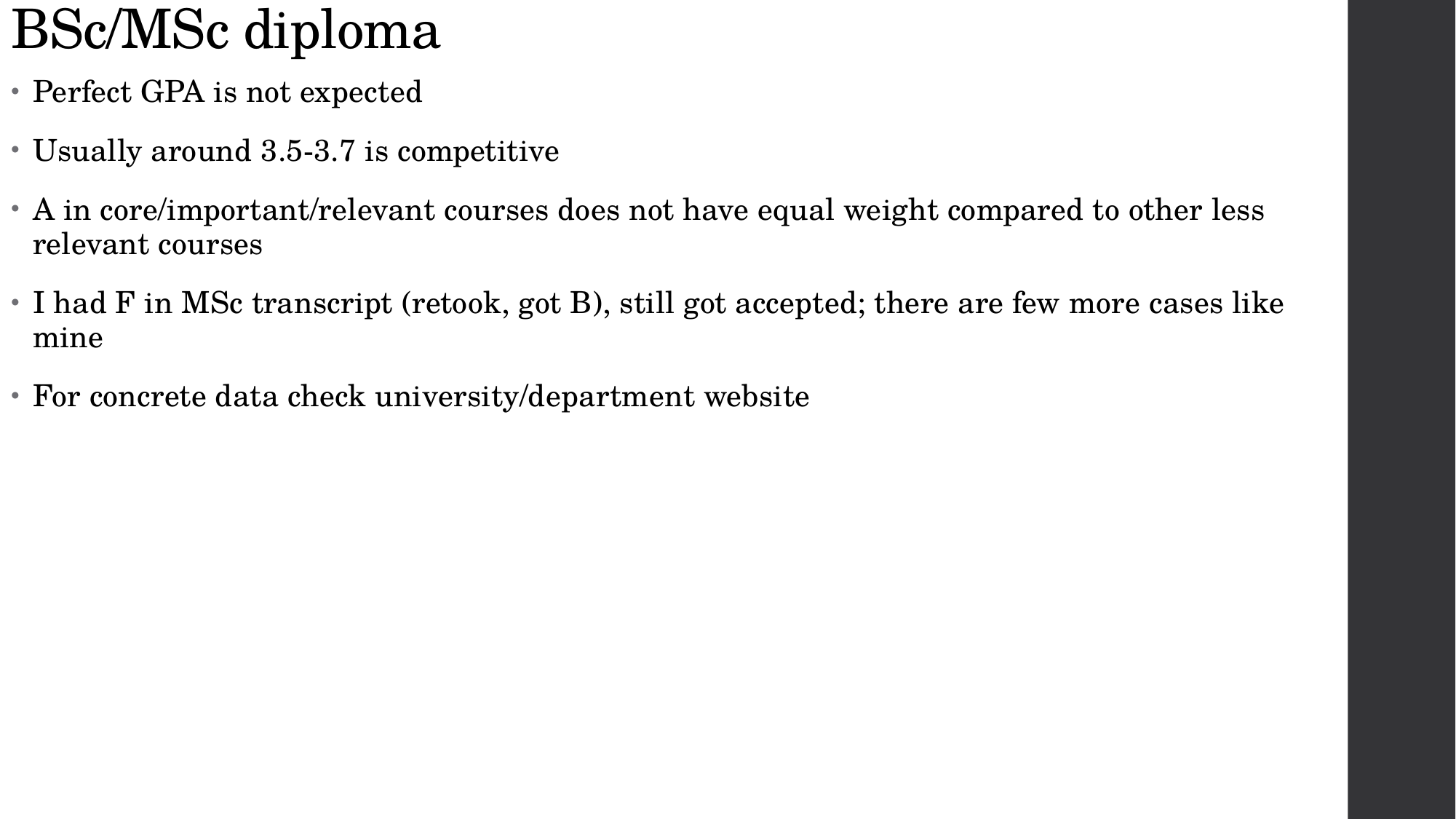

# BSc/MSc diploma
Perfect GPA is not expected
Usually around 3.5-3.7 is competitive
A in core/important/relevant courses does not have equal weight compared to other less relevant courses
I had F in MSc transcript (retook, got B), still got accepted; there are few more cases like mine
For concrete data check university/department website